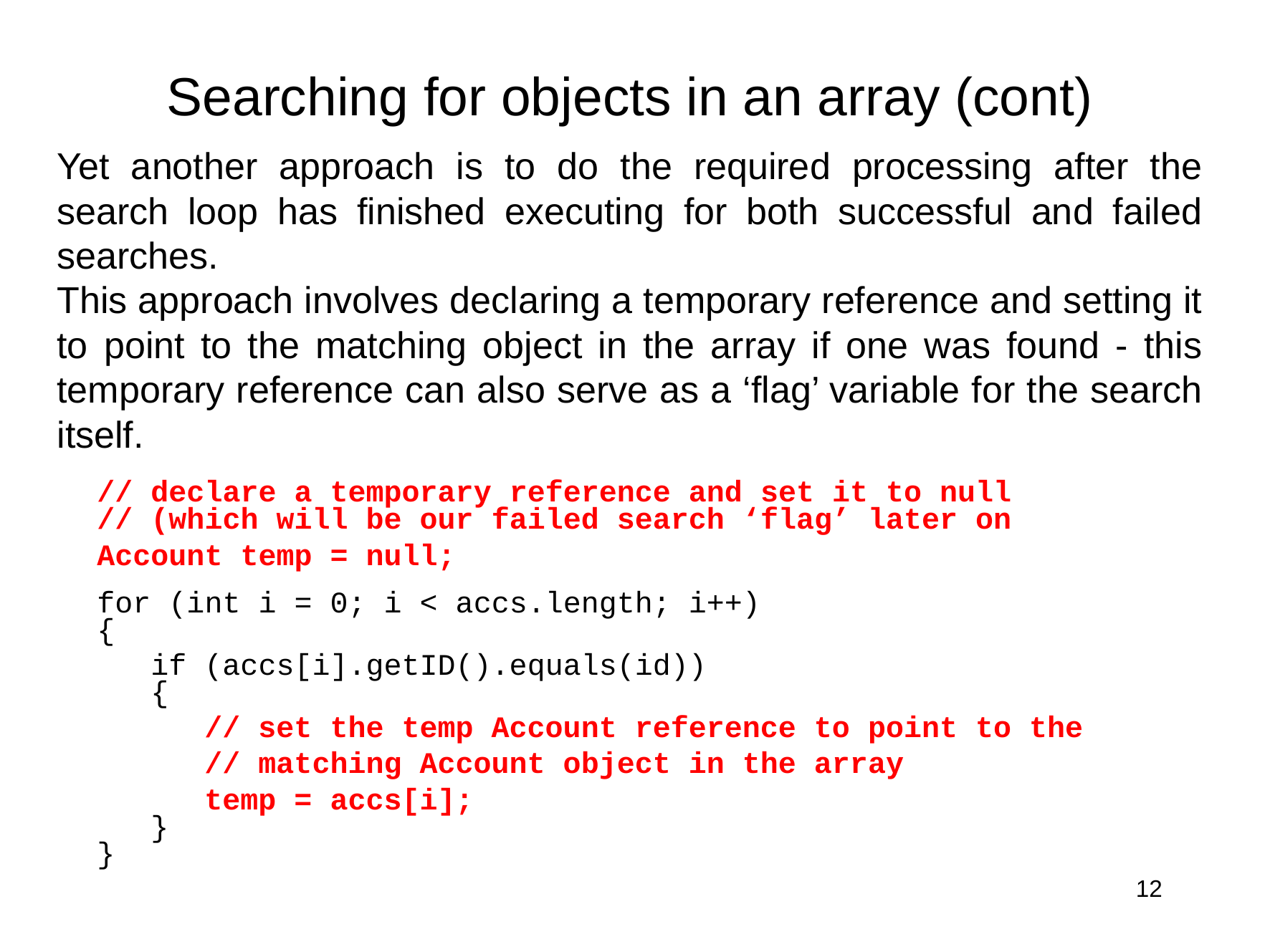

Searching for objects in an array (cont)
Yet another approach is to do the required processing after the search loop has finished executing for both successful and failed searches.
This approach involves declaring a temporary reference and setting it to point to the matching object in the array if one was found - this temporary reference can also serve as a ‘flag’ variable for the search itself.

// declare a temporary reference and set it to null
// (which will be our failed search ‘flag’ later on
Account temp = null;
for (int i = 0; i < accs.length; i++)
{
   if (accs[i].getID().equals(id))
   {
      // set the temp Account reference to point to the
      // matching Account object in the array
      temp = accs[i];
   }
}

12